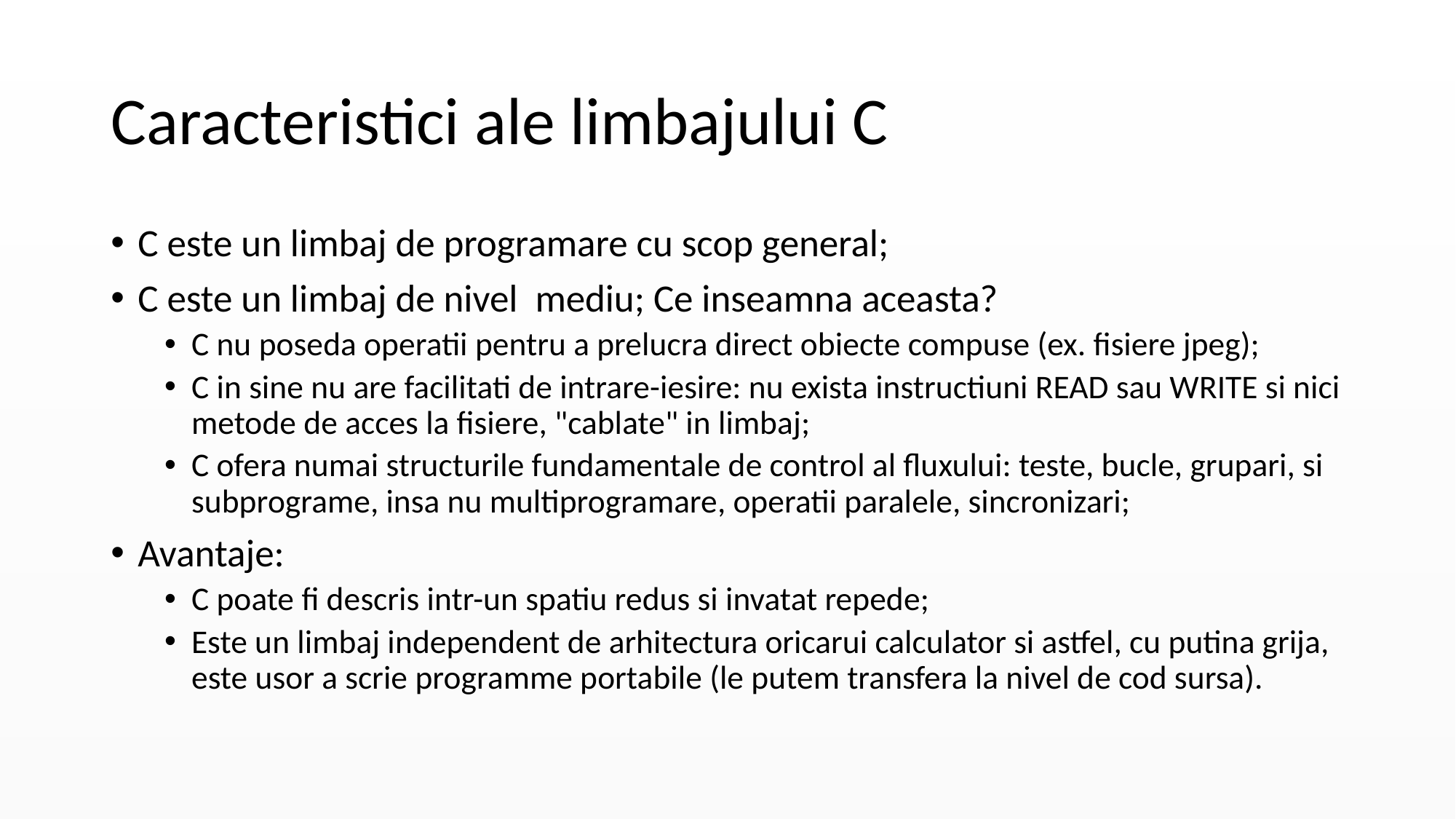

# Caracteristici ale limbajului C
C este un limbaj de programare cu scop general;
C este un limbaj de nivel  mediu; Ce inseamna aceasta?
C nu poseda operatii pentru a prelucra direct obiecte compuse (ex. fisiere jpeg);
C in sine nu are facilitati de intrare-iesire: nu exista instructiuni READ sau WRITE si nici metode de acces la fisiere, "cablate" in limbaj;
C ofera numai structurile fundamentale de control al fluxului: teste, bucle, grupari, si subprograme, insa nu multiprogramare, operatii paralele, sincronizari;
Avantaje:
C poate fi descris intr-un spatiu redus si invatat repede;
Este un limbaj independent de arhitectura oricarui calculator si astfel, cu putina grija, este usor a scrie programme portabile (le putem transfera la nivel de cod sursa).